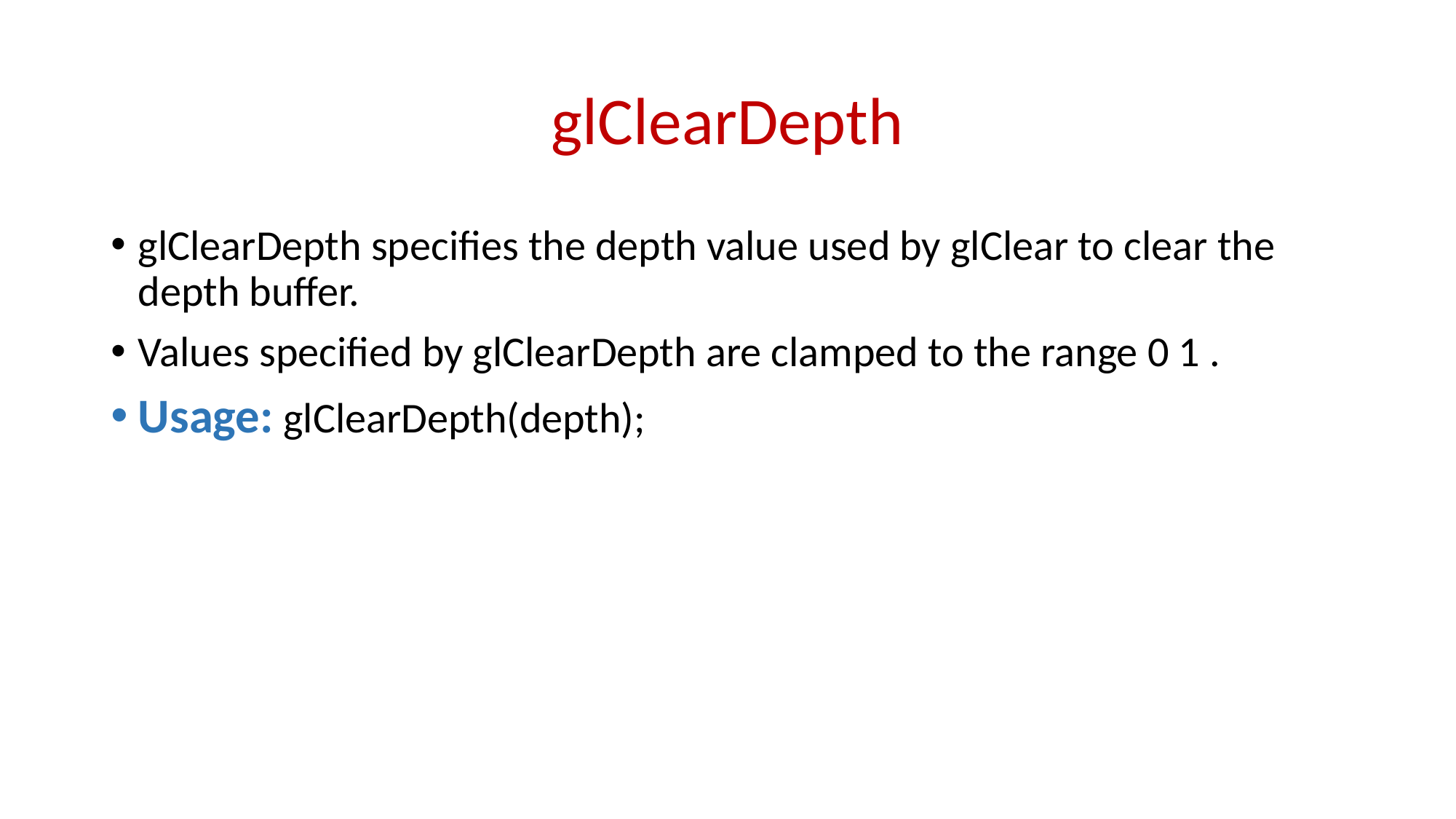

# glClearDepth
glClearDepth specifies the depth value used by glClear to clear the depth buffer.
Values specified by glClearDepth are clamped to the range 0 1 .
Usage: glClearDepth(depth);